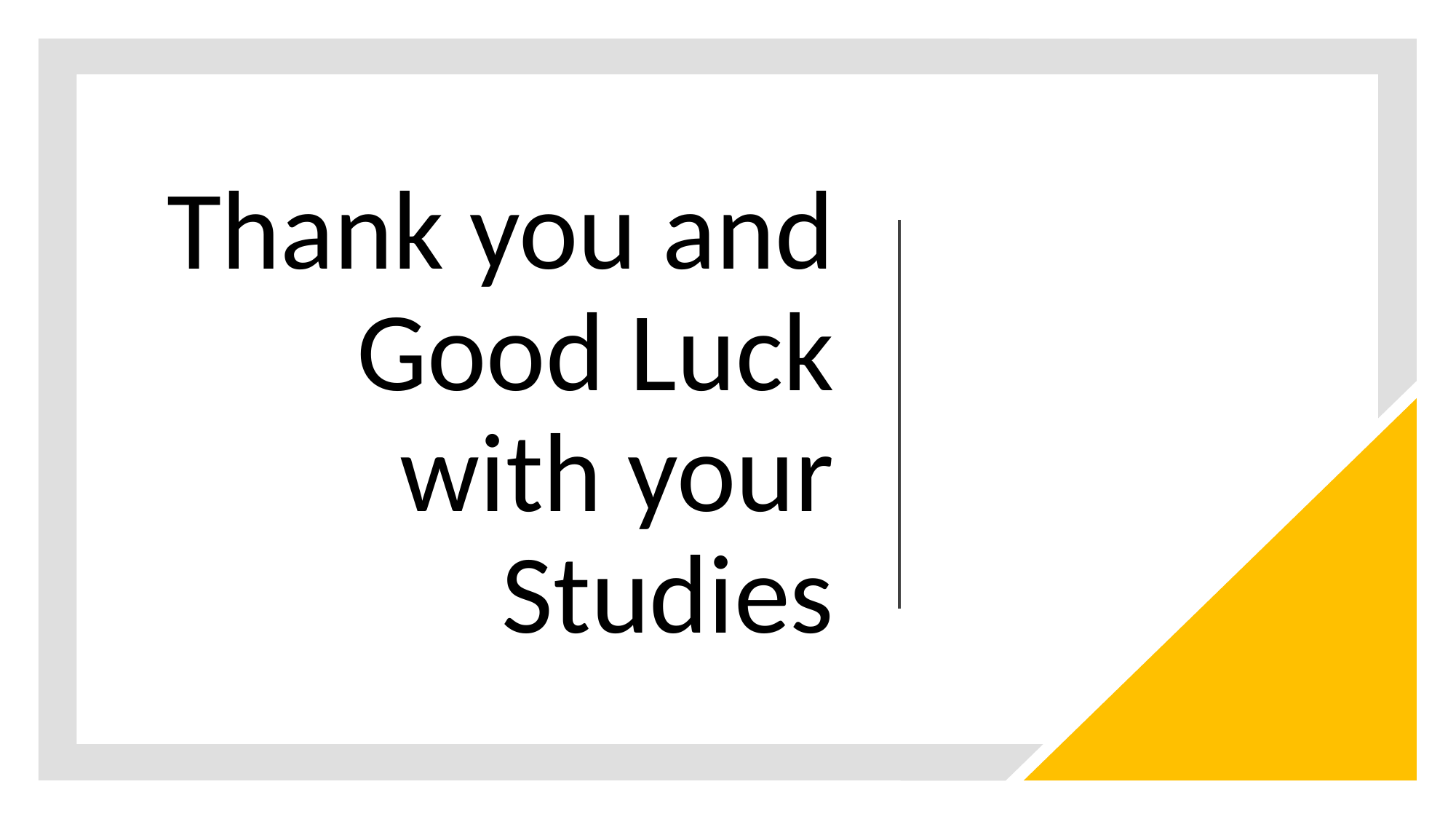

# Thank you and Good Luck with your Studies